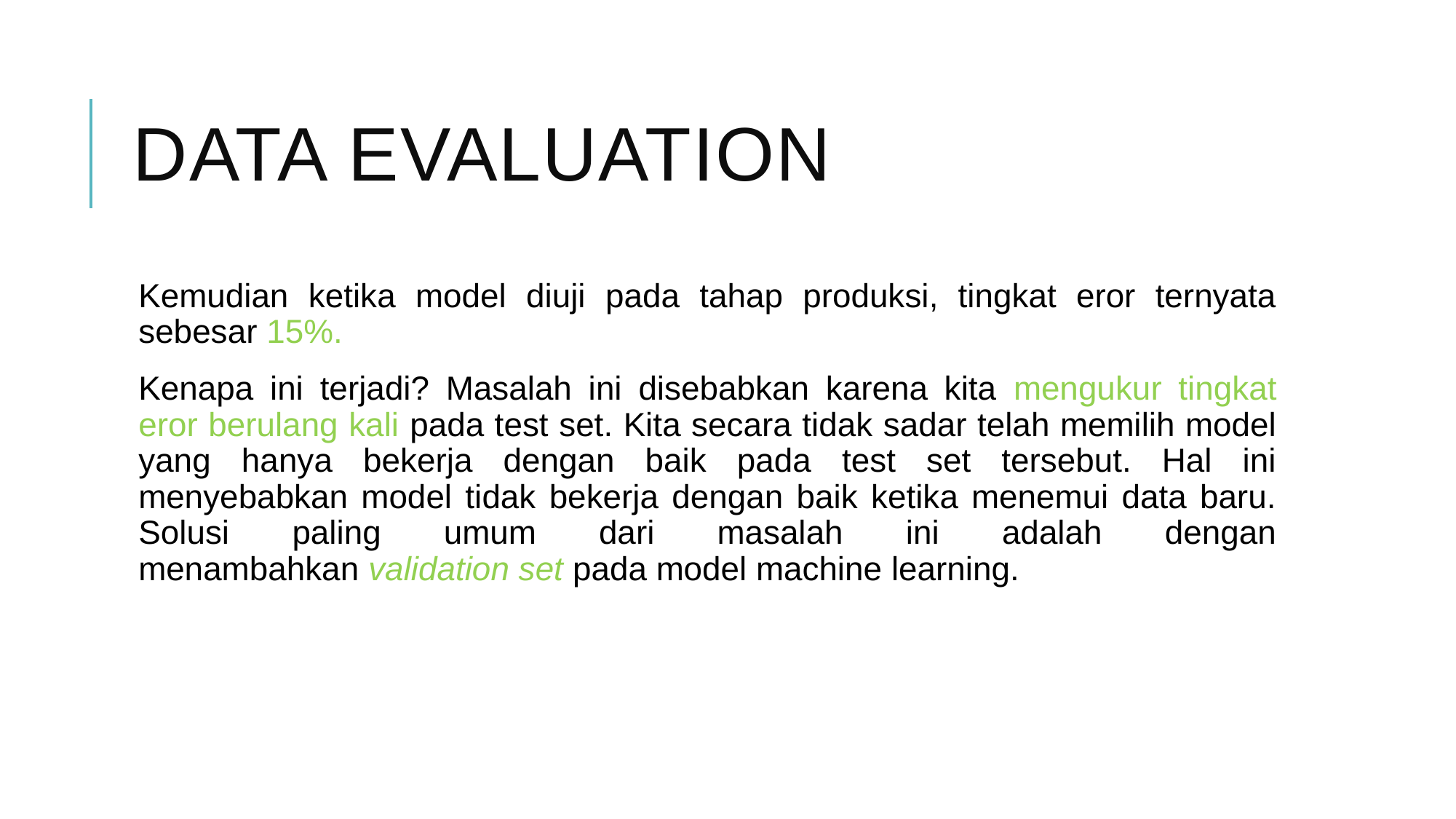

# Data Evaluation
Kemudian ketika model diuji pada tahap produksi, tingkat eror ternyata sebesar 15%.
Kenapa ini terjadi? Masalah ini disebabkan karena kita mengukur tingkat eror berulang kali pada test set. Kita secara tidak sadar telah memilih model yang hanya bekerja dengan baik pada test set tersebut. Hal ini menyebabkan model tidak bekerja dengan baik ketika menemui data baru. Solusi paling umum dari masalah ini adalah dengan menambahkan validation set pada model machine learning.